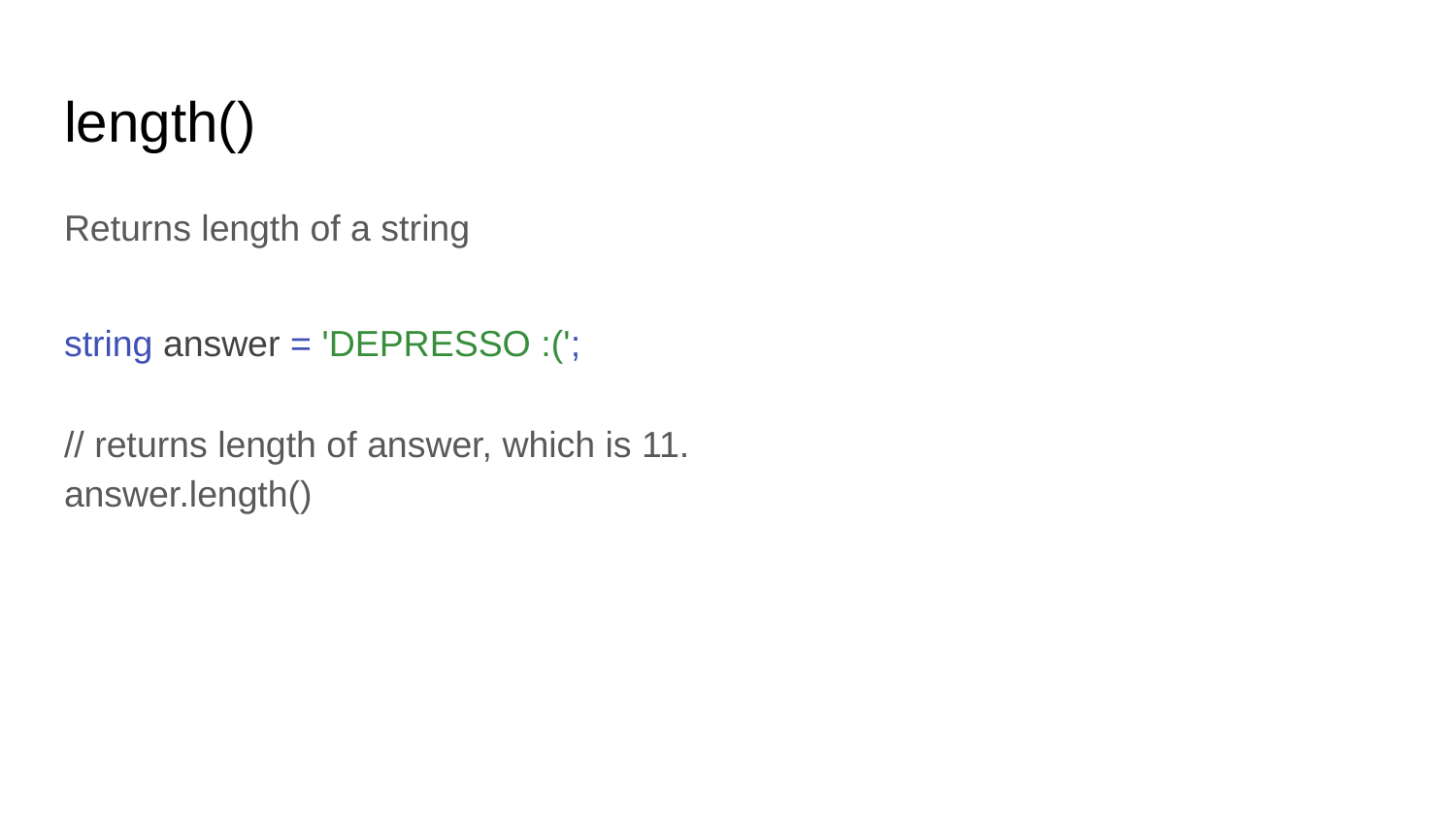

# length()
Returns length of a string

string answer = 'DEPRESSO :(';

// returns length of answer, which is 11.
answer.length()